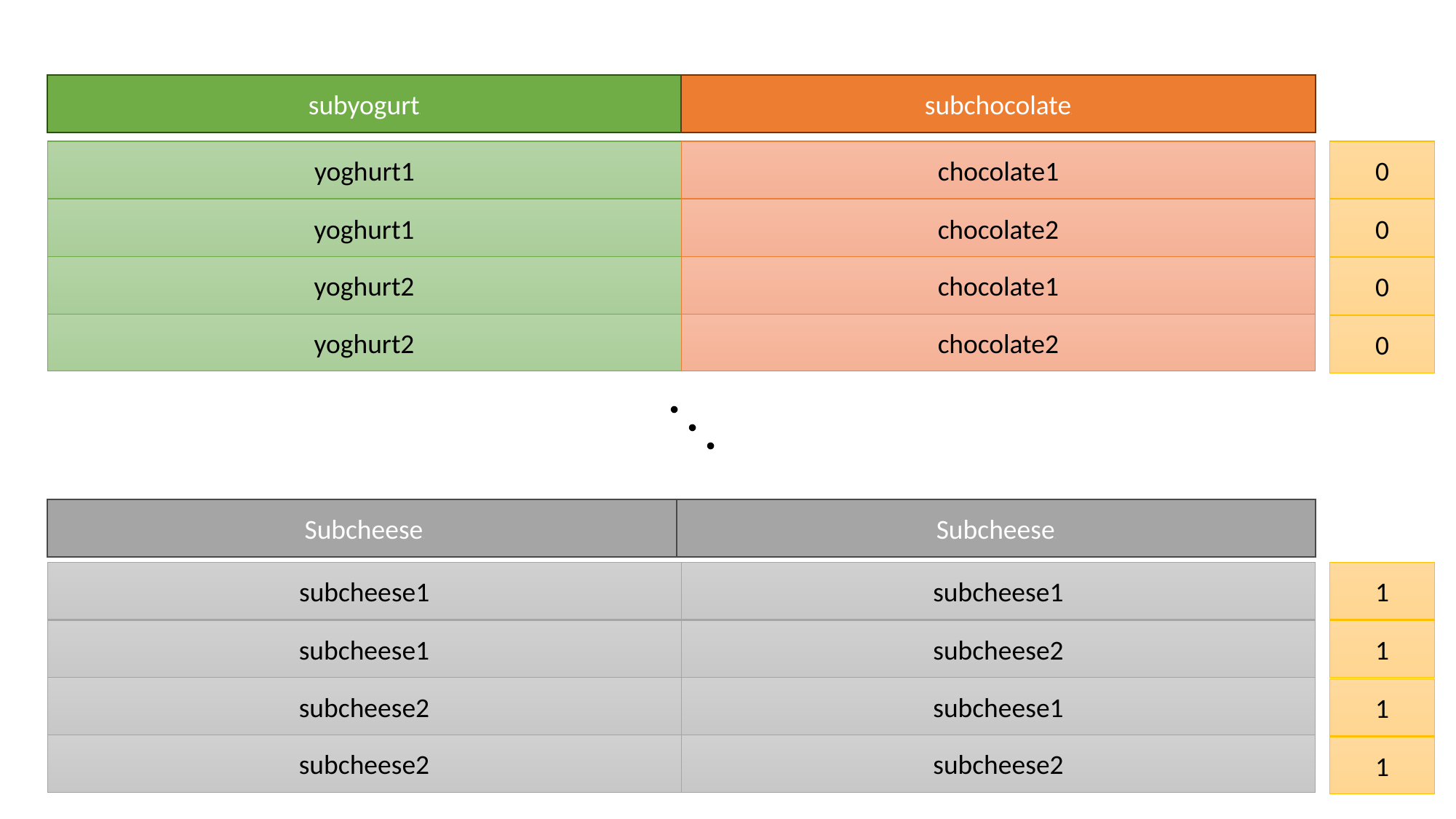

subyogurt1
subchocolate1
yoghurt1
chocolate1
0
yoghurt1
chocolate2
0
yoghurt2
chocolate1
0
yoghurt2
chocolate2
0

Subcheese1
Subcheese2
subcheese1
subcheese1
1
subcheese1
subcheese2
1
subcheese2
subcheese1
1
subcheese2
subcheese2
1